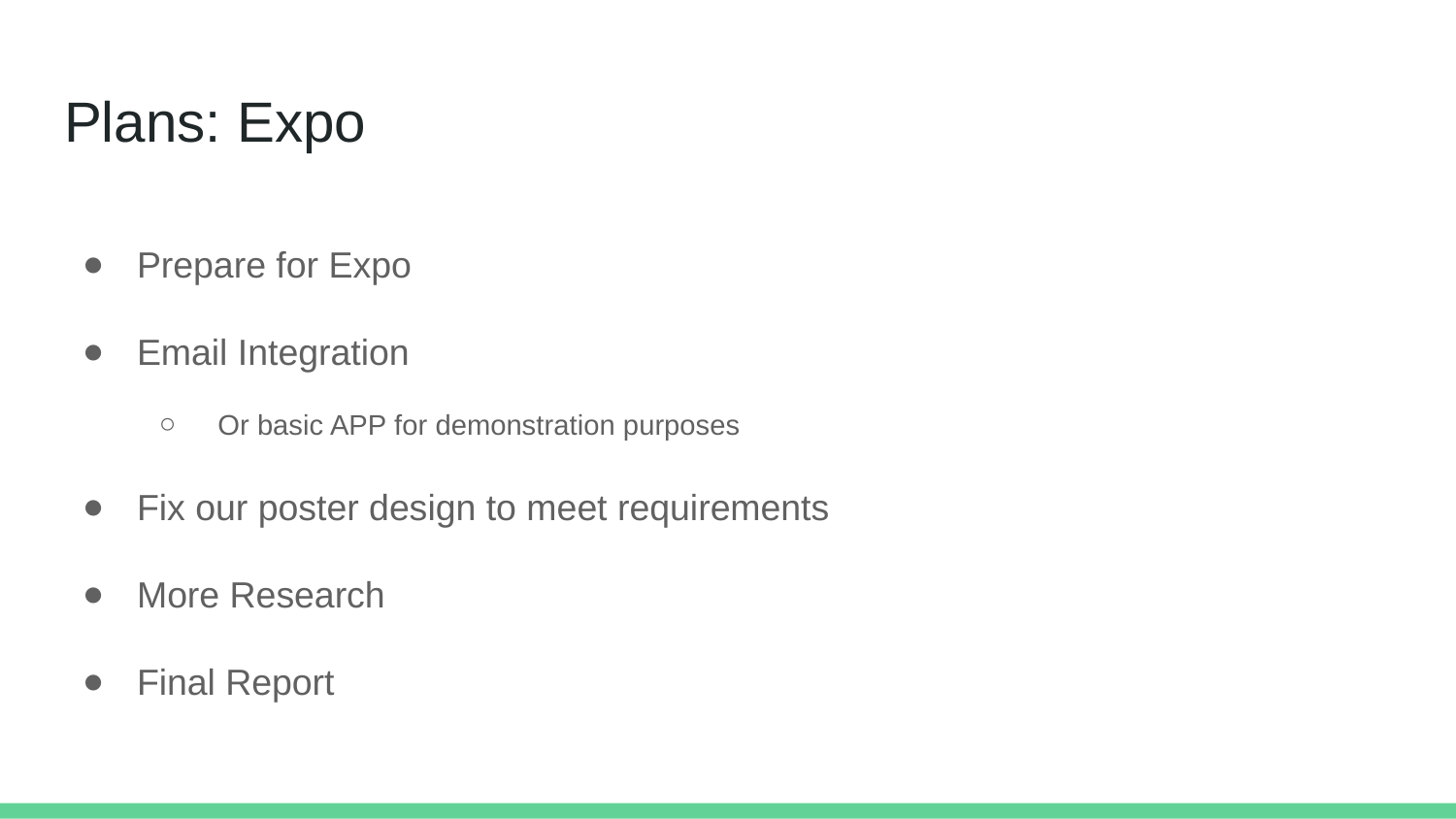

# Plans: Expo
Prepare for Expo
Email Integration
 Or basic APP for demonstration purposes
Fix our poster design to meet requirements
More Research
Final Report